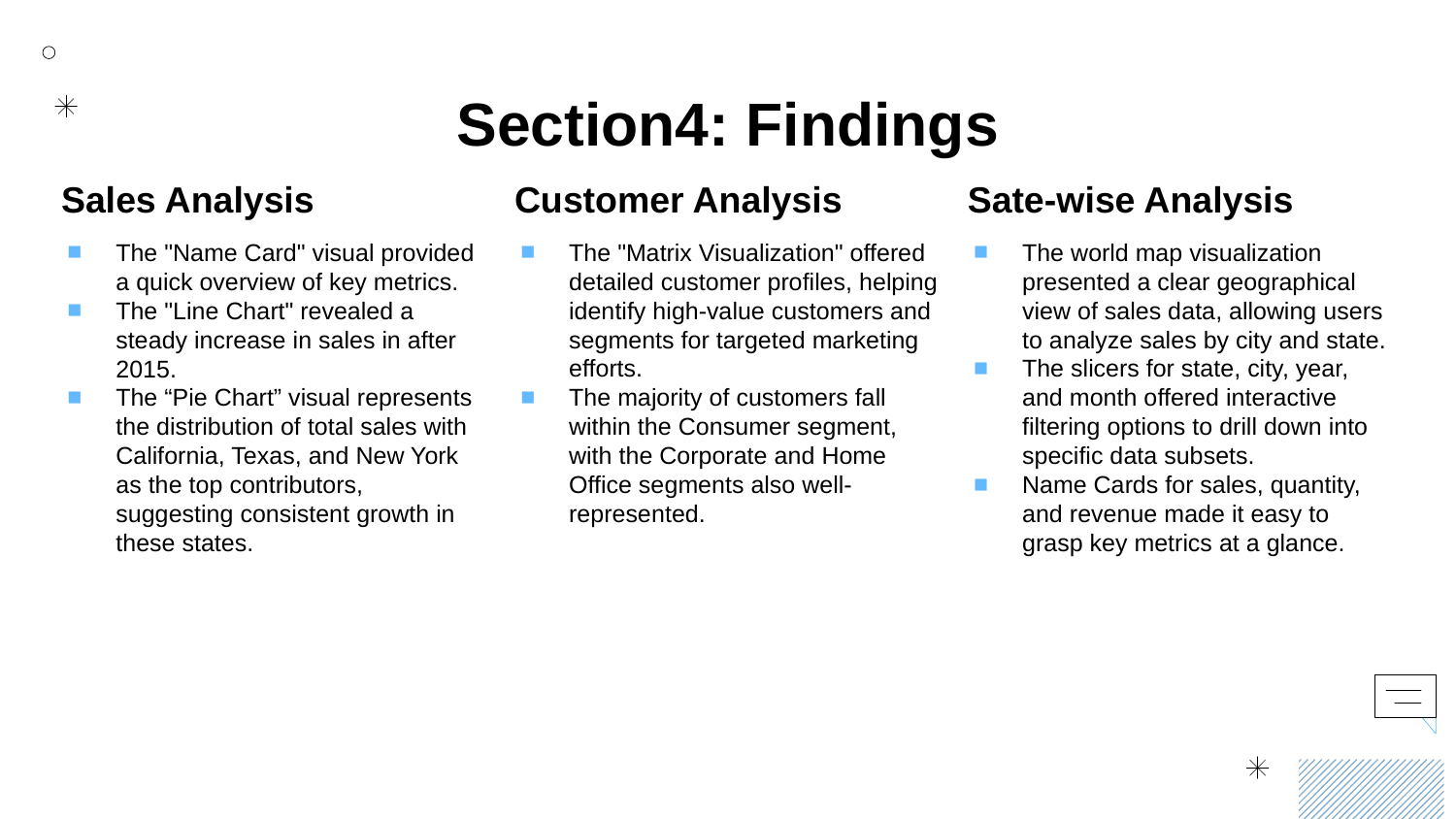

# Section4: Findings
Sales Analysis
Customer Analysis
Sate-wise Analysis
The "Name Card" visual provided a quick overview of key metrics.
The "Line Chart" revealed a steady increase in sales in after 2015.
The “Pie Chart” visual represents the distribution of total sales with California, Texas, and New York as the top contributors, suggesting consistent growth in these states.
The "Matrix Visualization" offered detailed customer profiles, helping identify high-value customers and segments for targeted marketing efforts.
The majority of customers fall within the Consumer segment, with the Corporate and Home Office segments also well-represented.
The world map visualization presented a clear geographical view of sales data, allowing users to analyze sales by city and state.
The slicers for state, city, year, and month offered interactive filtering options to drill down into specific data subsets.
Name Cards for sales, quantity, and revenue made it easy to grasp key metrics at a glance.